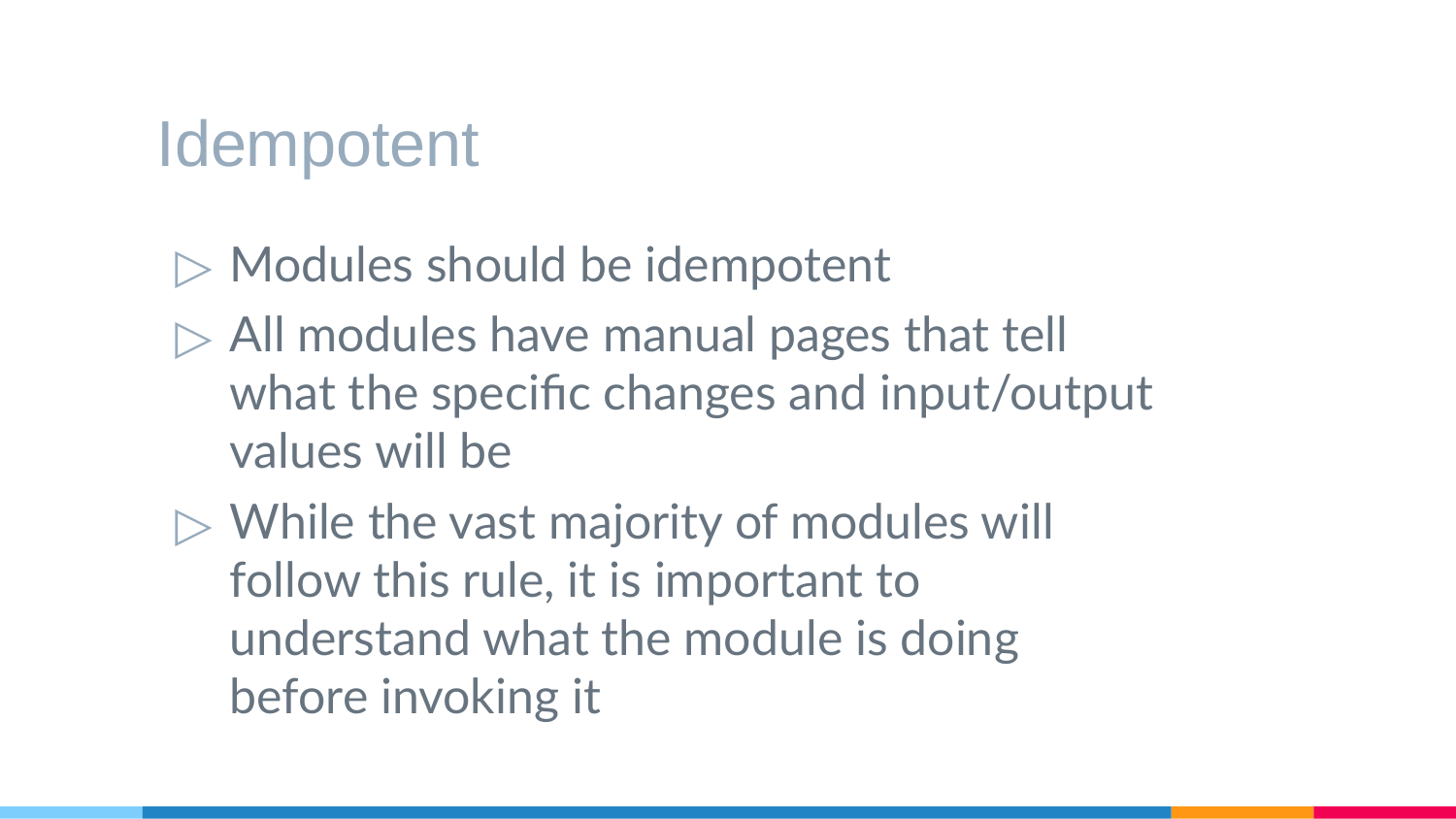

# Idempotent
Modules should be idempotent
All modules have manual pages that tell what the specific changes and input/output values will be
While the vast majority of modules will follow this rule, it is important to understand what the module is doing before invoking it